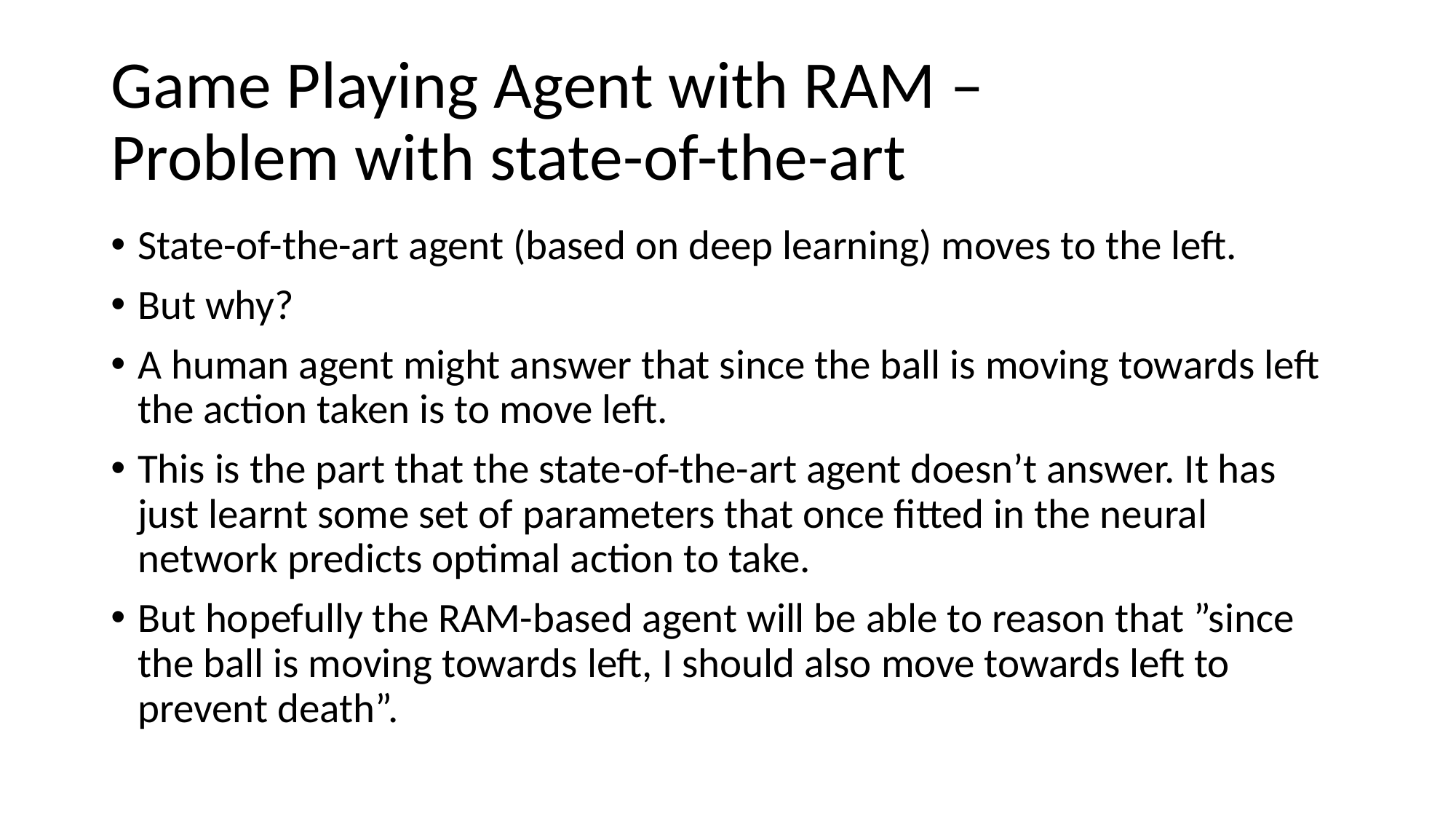

# Game Playing Agent with RAM – Problem with state-of-the-art
State-of-the-art agent (based on deep learning) moves to the left.
But why?
A human agent might answer that since the ball is moving towards left the action taken is to move left.
This is the part that the state-of-the-art agent doesn’t answer. It has just learnt some set of parameters that once fitted in the neural network predicts optimal action to take.
But hopefully the RAM-based agent will be able to reason that ”since the ball is moving towards left, I should also move towards left to prevent death”.